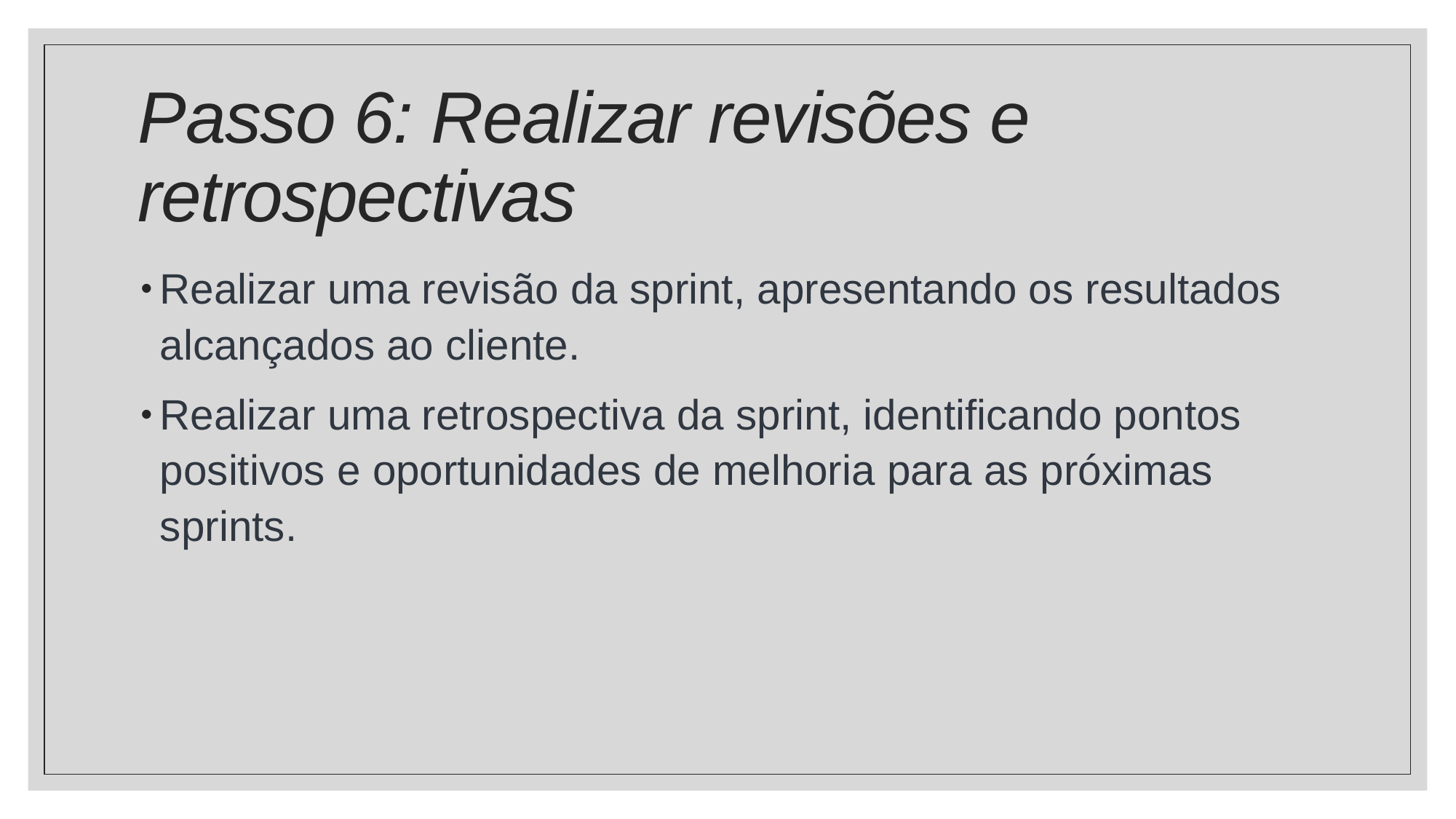

# Passo 6: Realizar revisões e retrospectivas
Realizar uma revisão da sprint, apresentando os resultados alcançados ao cliente.
Realizar uma retrospectiva da sprint, identificando pontos positivos e oportunidades de melhoria para as próximas sprints.